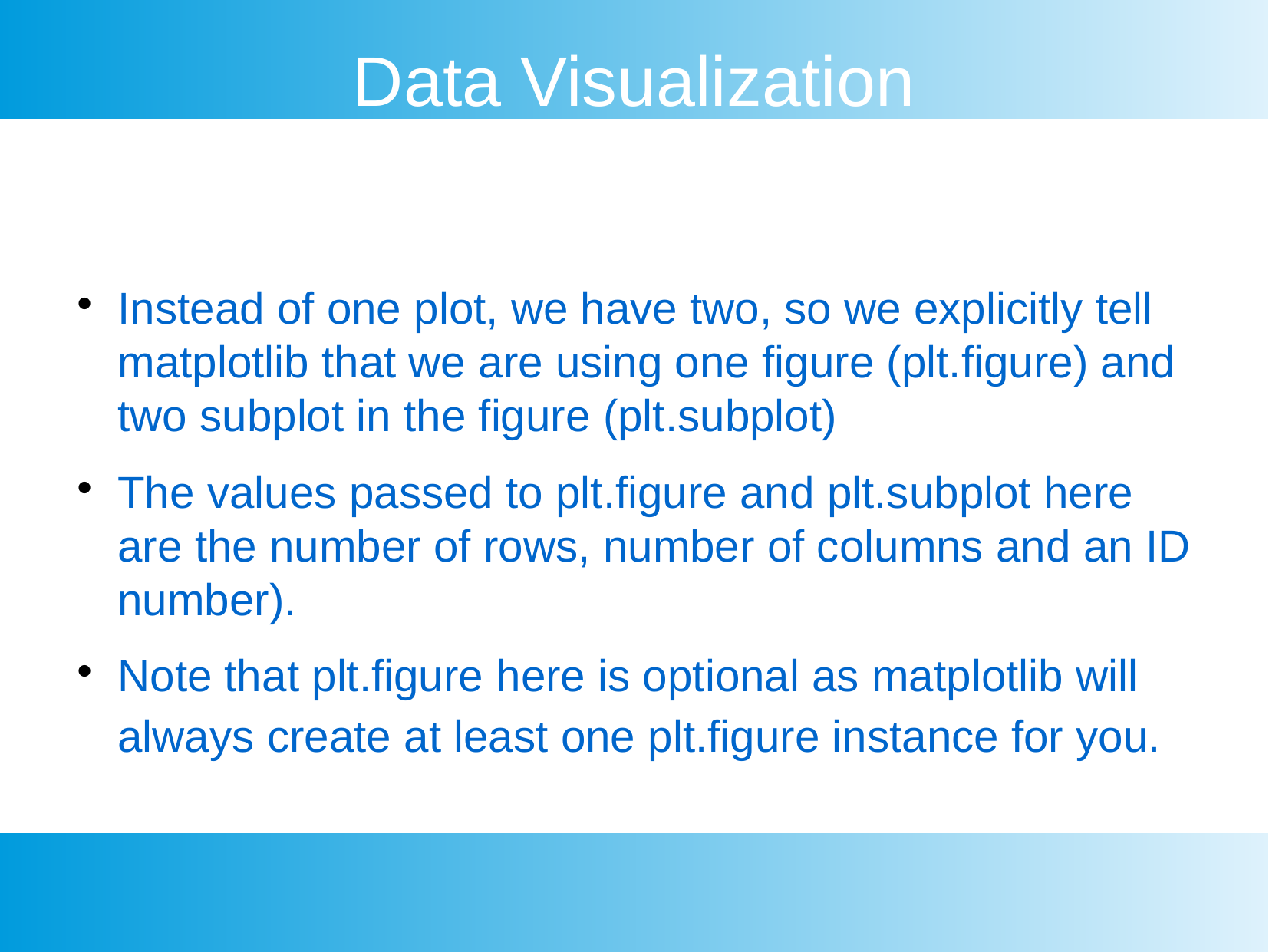

Data Visualization

Instead of one plot, we have two, so we explicitly tell matplotlib that we are using one figure (plt.figure) and two subplot in the figure (plt.subplot)
The values passed to plt.figure and plt.subplot here are the number of rows, number of columns and an ID number).
Note that plt.figure here is optional as matplotlib will always create at least one plt.figure instance for you.